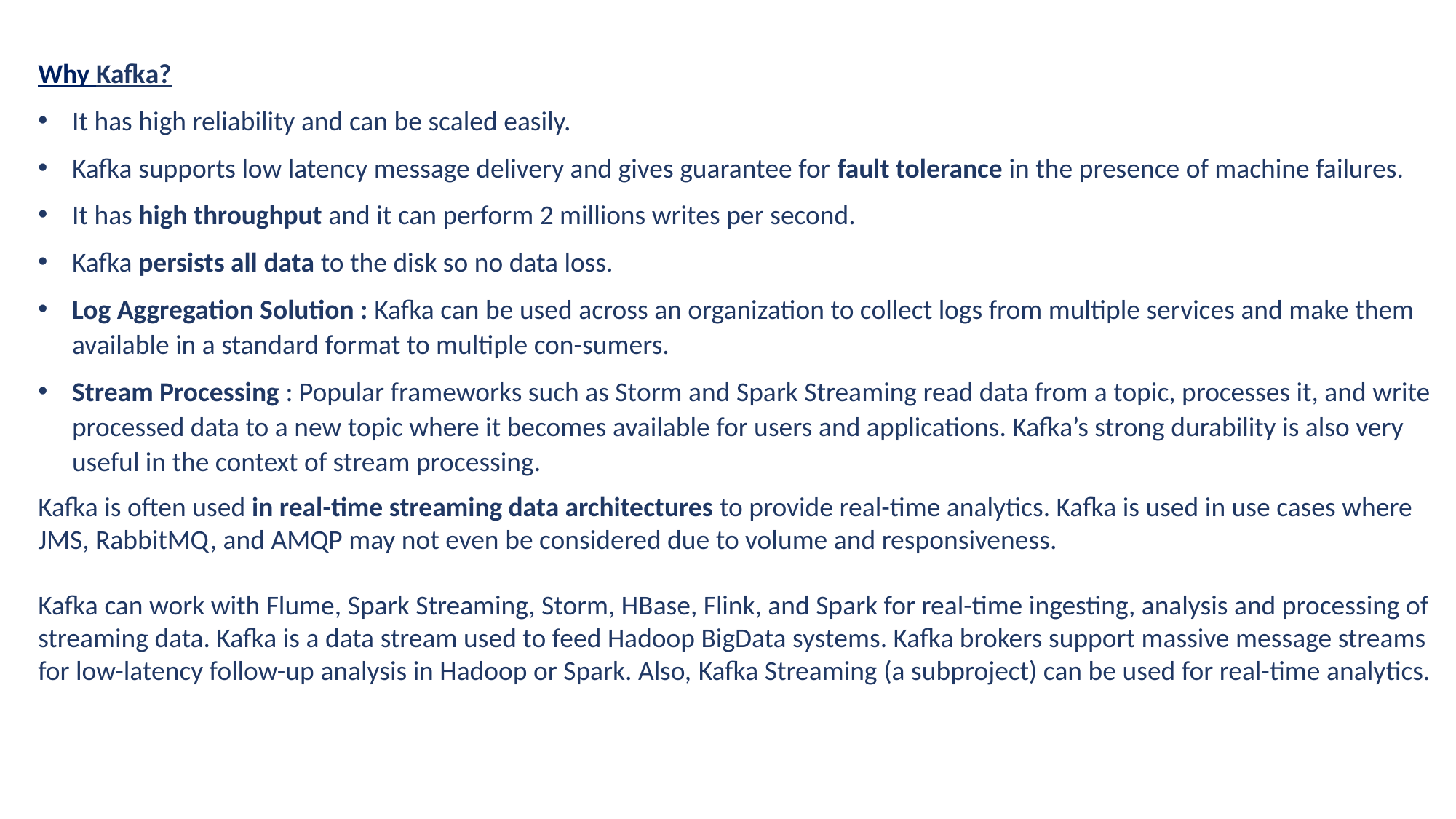

Why Kafka?
It has high reliability and can be scaled easily.
Kafka supports low latency message delivery and gives guarantee for fault tolerance in the presence of machine failures.
It has high throughput and it can perform 2 millions writes per second.
Kafka persists all data to the disk so no data loss.
Log Aggregation Solution : Kafka can be used across an organization to collect logs from multiple services and make them available in a standard format to multiple con-sumers.
Stream Processing : Popular frameworks such as Storm and Spark Streaming read data from a topic, processes it, and write processed data to a new topic where it becomes available for users and applications. Kafka’s strong durability is also very useful in the context of stream processing.
Kafka is often used in real-time streaming data architectures to provide real-time analytics. Kafka is used in use cases where JMS, RabbitMQ, and AMQP may not even be considered due to volume and responsiveness.

Kafka can work with Flume, Spark Streaming, Storm, HBase, Flink, and Spark for real-time ingesting, analysis and processing of streaming data. Kafka is a data stream used to feed Hadoop BigData systems. Kafka brokers support massive message streams for low-latency follow-up analysis in Hadoop or Spark. Also, Kafka Streaming (a subproject) can be used for real-time analytics.